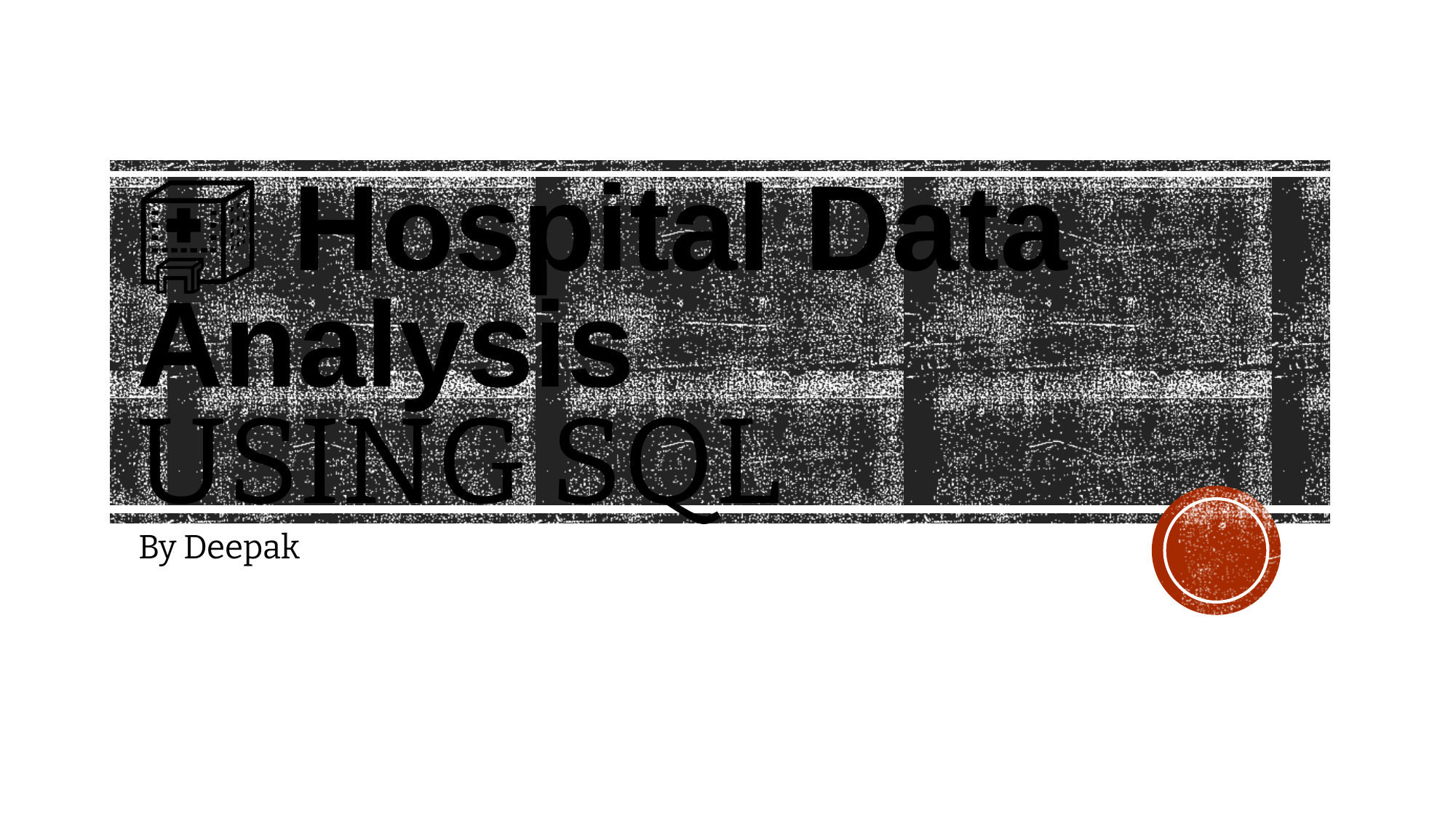

# 🏥 Hospital Data Analysis using Sql
By Deepak